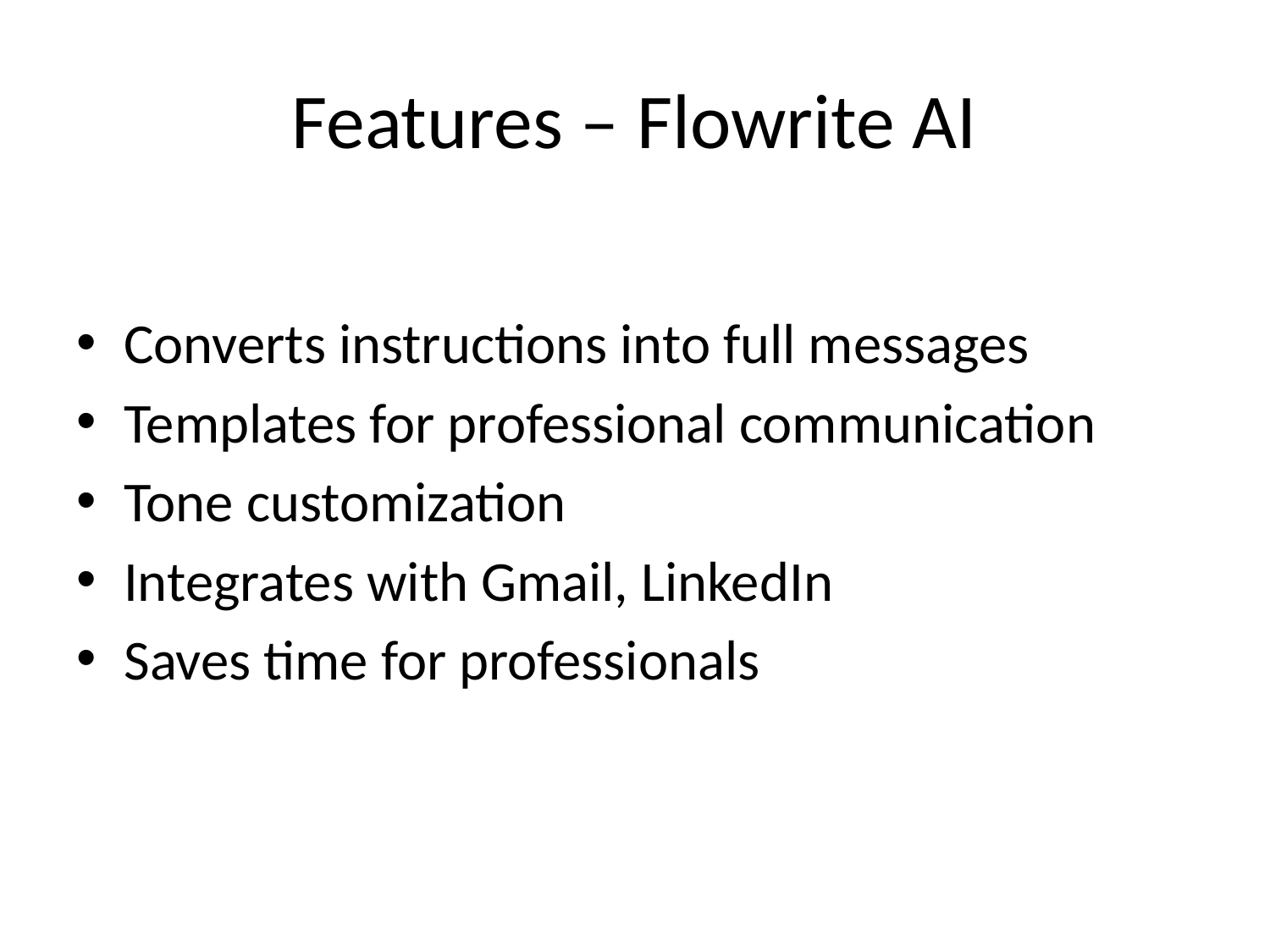

# Features – Flowrite AI

Converts instructions into full messages
Templates for professional communication
Tone customization
Integrates with Gmail, LinkedIn
Saves time for professionals